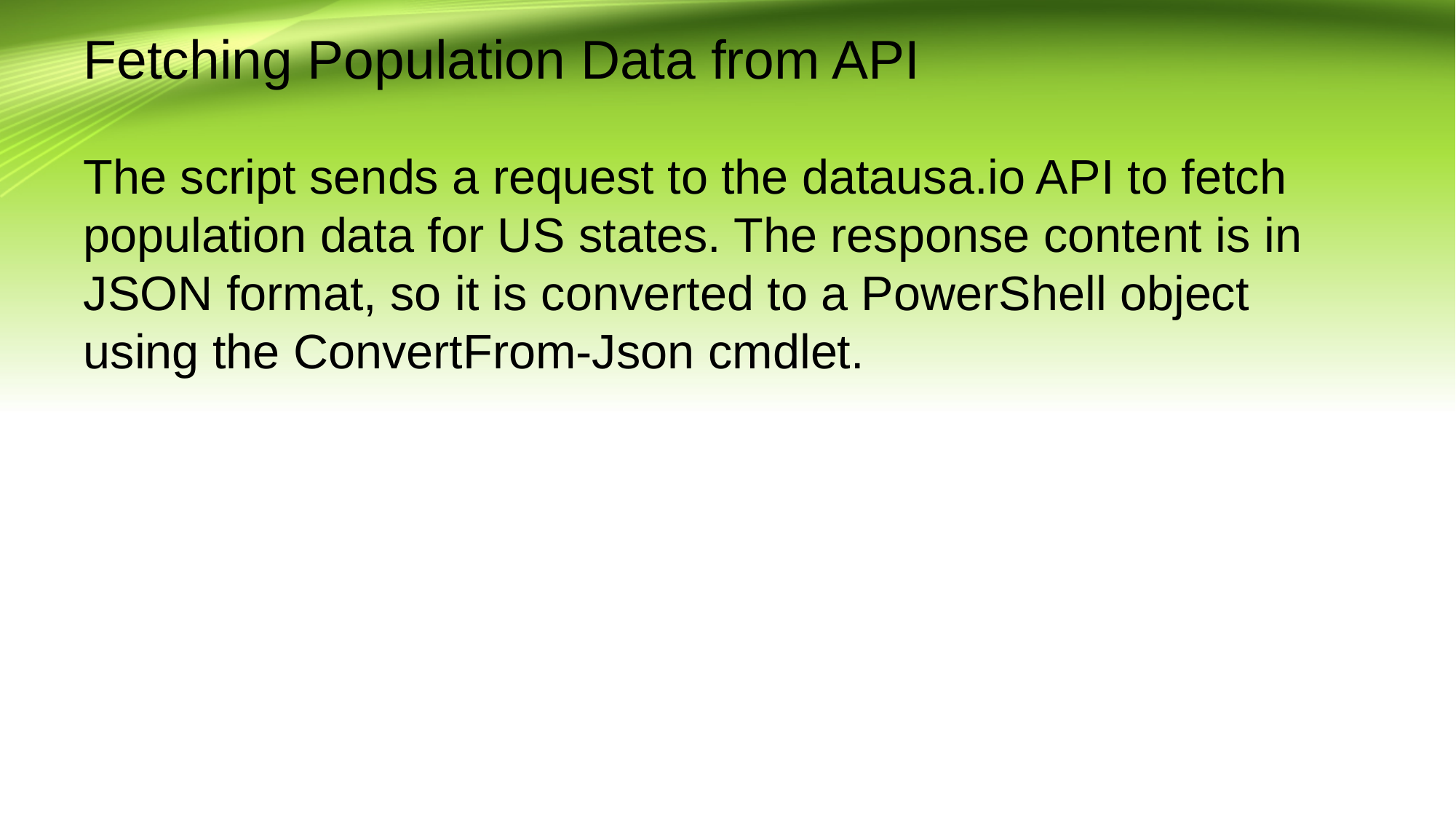

# Fetching Population Data from API
The script sends a request to the datausa.io API to fetch population data for US states. The response content is in JSON format, so it is converted to a PowerShell object using the ConvertFrom-Json cmdlet.